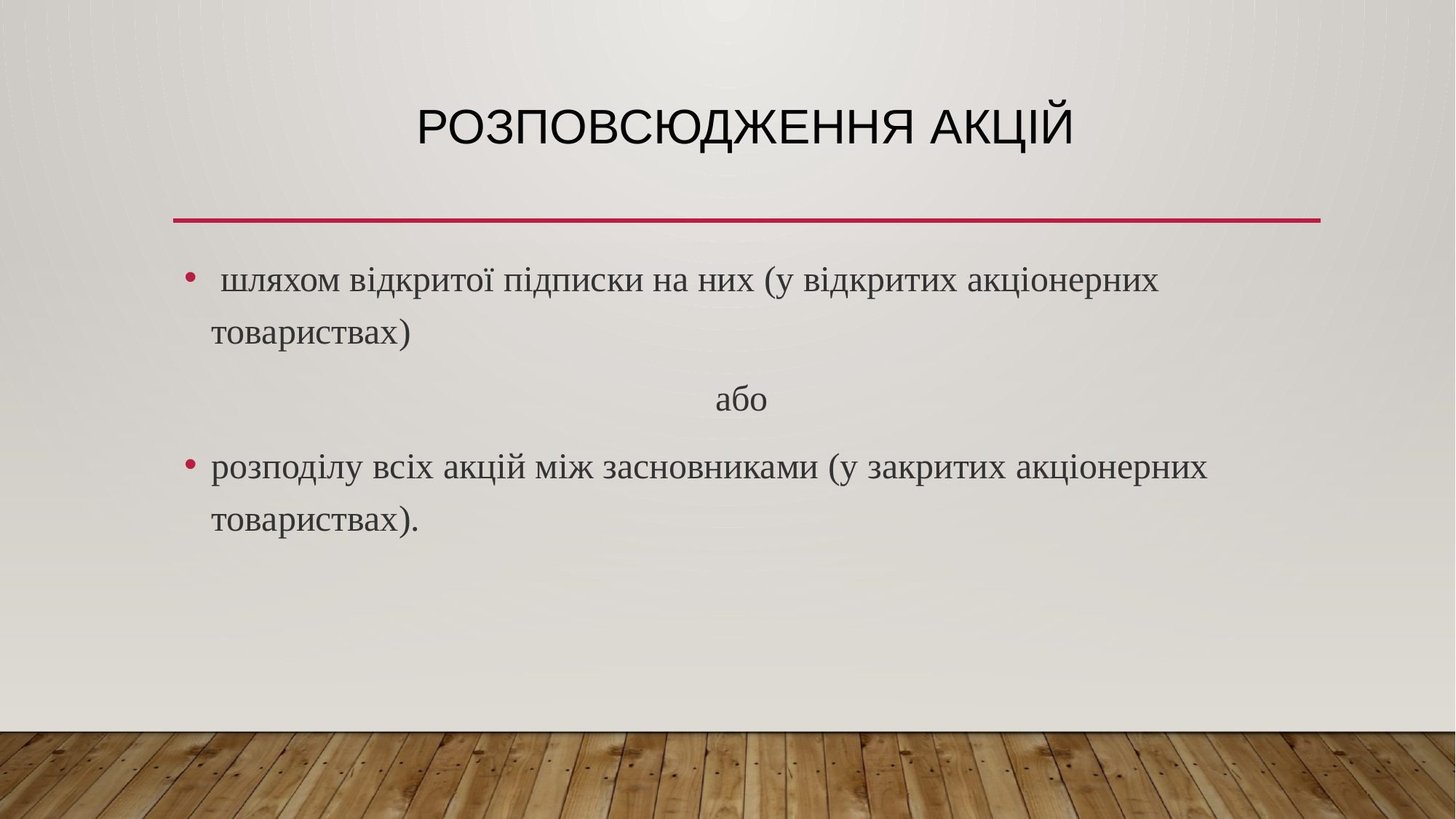

# Розповсюдження акцій
 шляхом відкритої підписки на них (у відкритих акціонерних товариствах)
або
розподілу всіх акцій між засновниками (у закритих акціонерних товариствах).